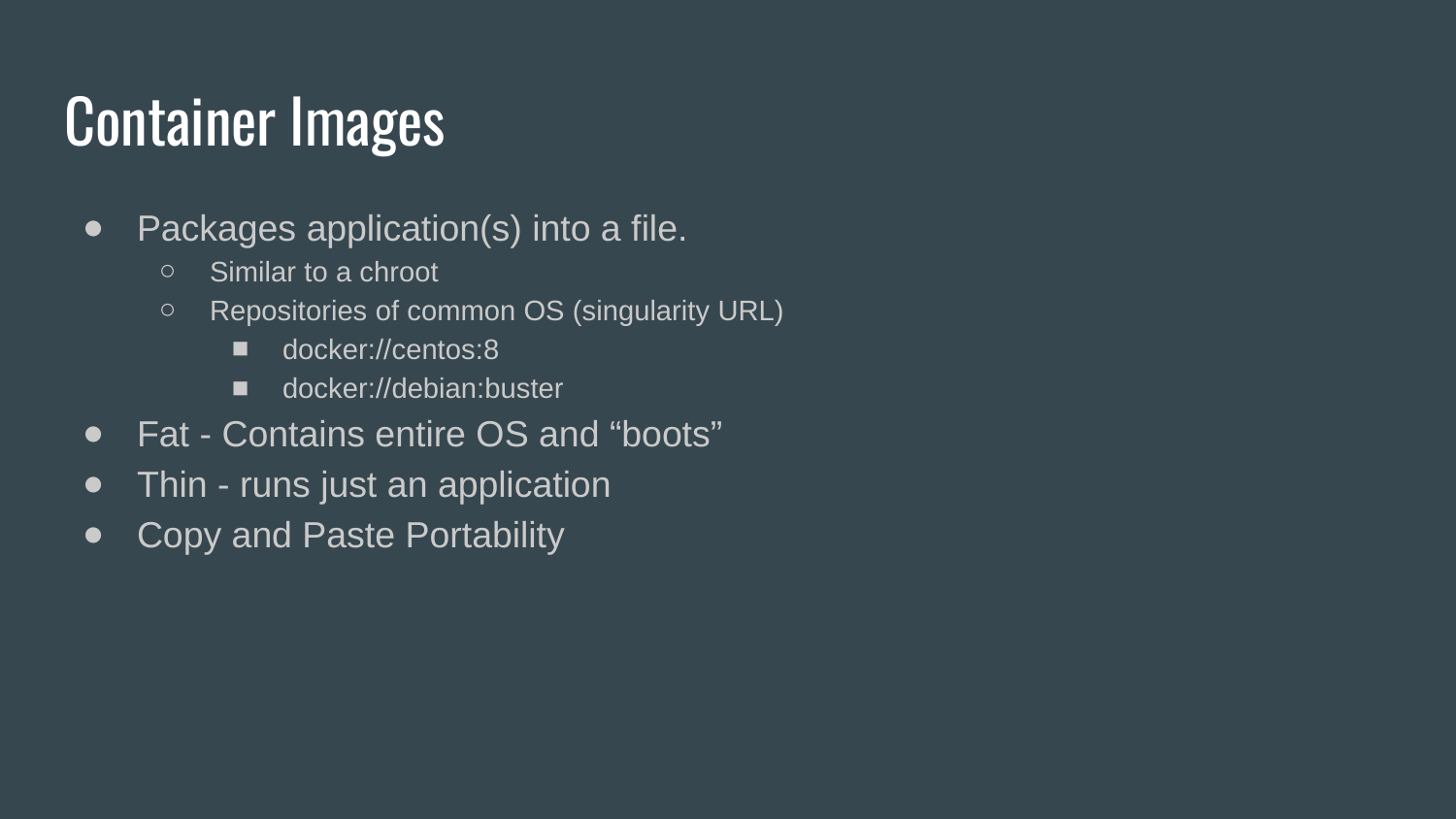

# Container Images
Packages application(s) into a file.
Similar to a chroot
Repositories of common OS (singularity URL)
docker://centos:8
docker://debian:buster
Fat - Contains entire OS and “boots”
Thin - runs just an application
Copy and Paste Portability